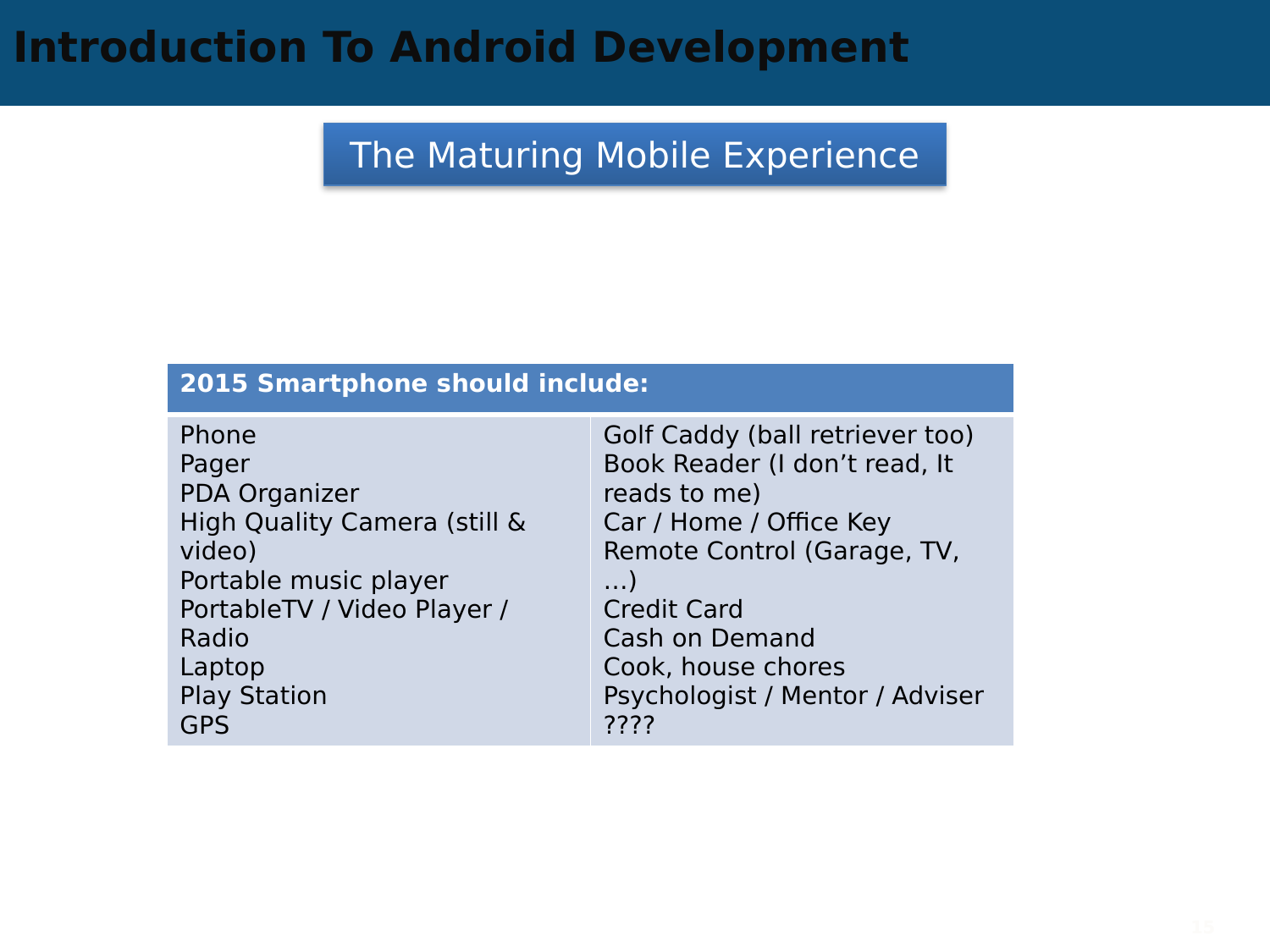

# Introduction To Android Development
The Maturing Mobile Experience
| 2015 Smartphone should include: |  |
| --- | --- |
| Phone Pager PDA Organizer High Quality Camera (still & video) Portable music player PortableTV / Video Player / Radio Laptop Play Station GPS | Golf Caddy (ball retriever too) Book Reader (I don’t read, It reads to me) Car / Home / Office Key Remote Control (Garage, TV, …) Credit Card Cash on Demand Cook, house chores Psychologist / Mentor / Adviser ???? |